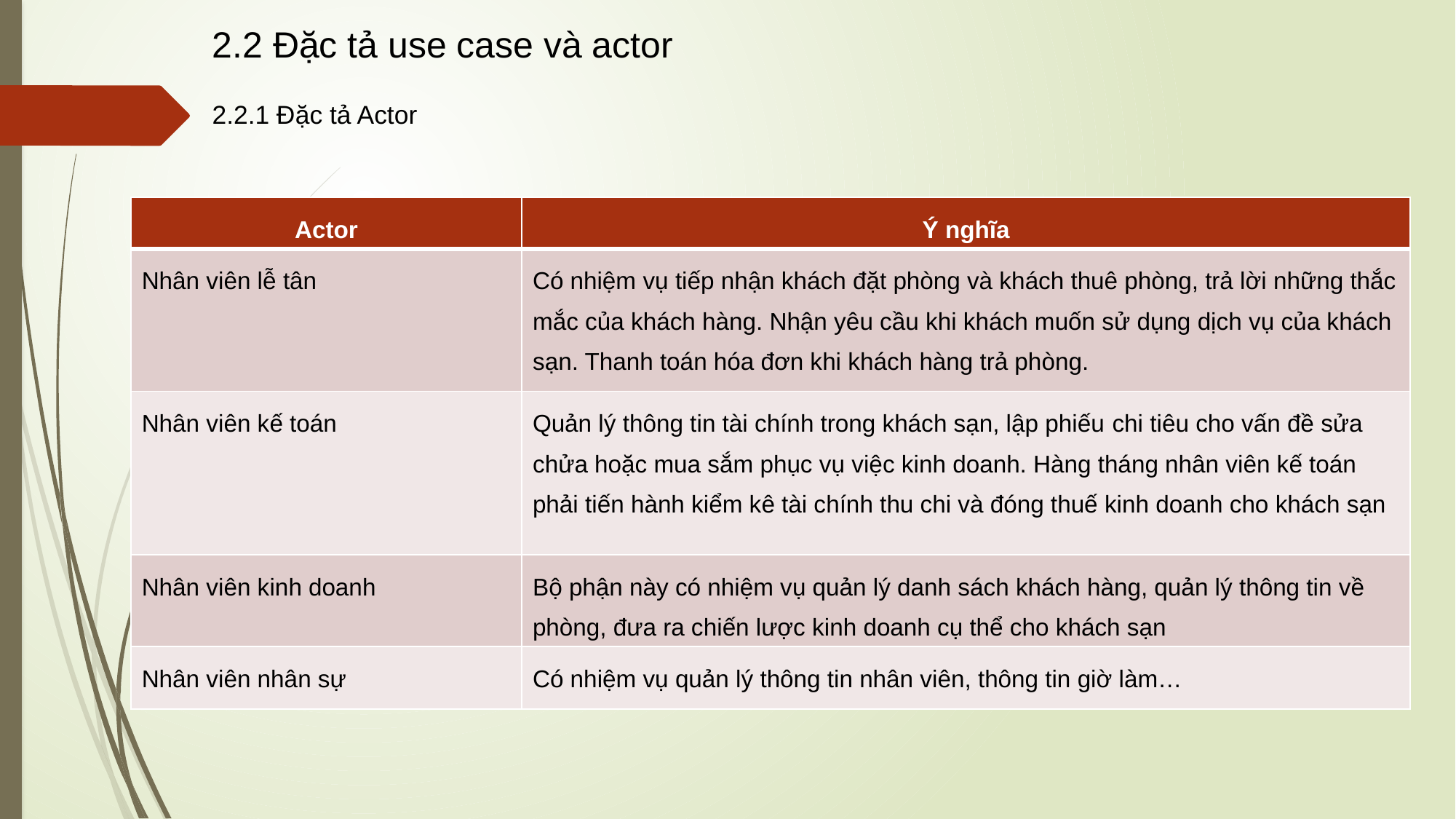

2.2 Đặc tả use case và actor

2.2.1 Đặc tả Actor

| Actor | Ý nghĩa |
| --- | --- |
| Nhân viên lễ tân | Có nhiệm vụ tiếp nhận khách đặt phòng và khách thuê phòng, trả lời những thắc mắc của khách hàng. Nhận yêu cầu khi khách muốn sử dụng dịch vụ của khách sạn. Thanh toán hóa đơn khi khách hàng trả phòng. |
| Nhân viên kế toán | Quản lý thông tin tài chính trong khách sạn, lập phiếu chi tiêu cho vấn đề sửa chửa hoặc mua sắm phục vụ việc kinh doanh. Hàng tháng nhân viên kế toán phải tiến hành kiểm kê tài chính thu chi và đóng thuế kinh doanh cho khách sạn |
| Nhân viên kinh doanh | Bộ phận này có nhiệm vụ quản lý danh sách khách hàng, quản lý thông tin về phòng, đưa ra chiến lược kinh doanh cụ thể cho khách sạn |
| Nhân viên nhân sự | Có nhiệm vụ quản lý thông tin nhân viên, thông tin giờ làm… |